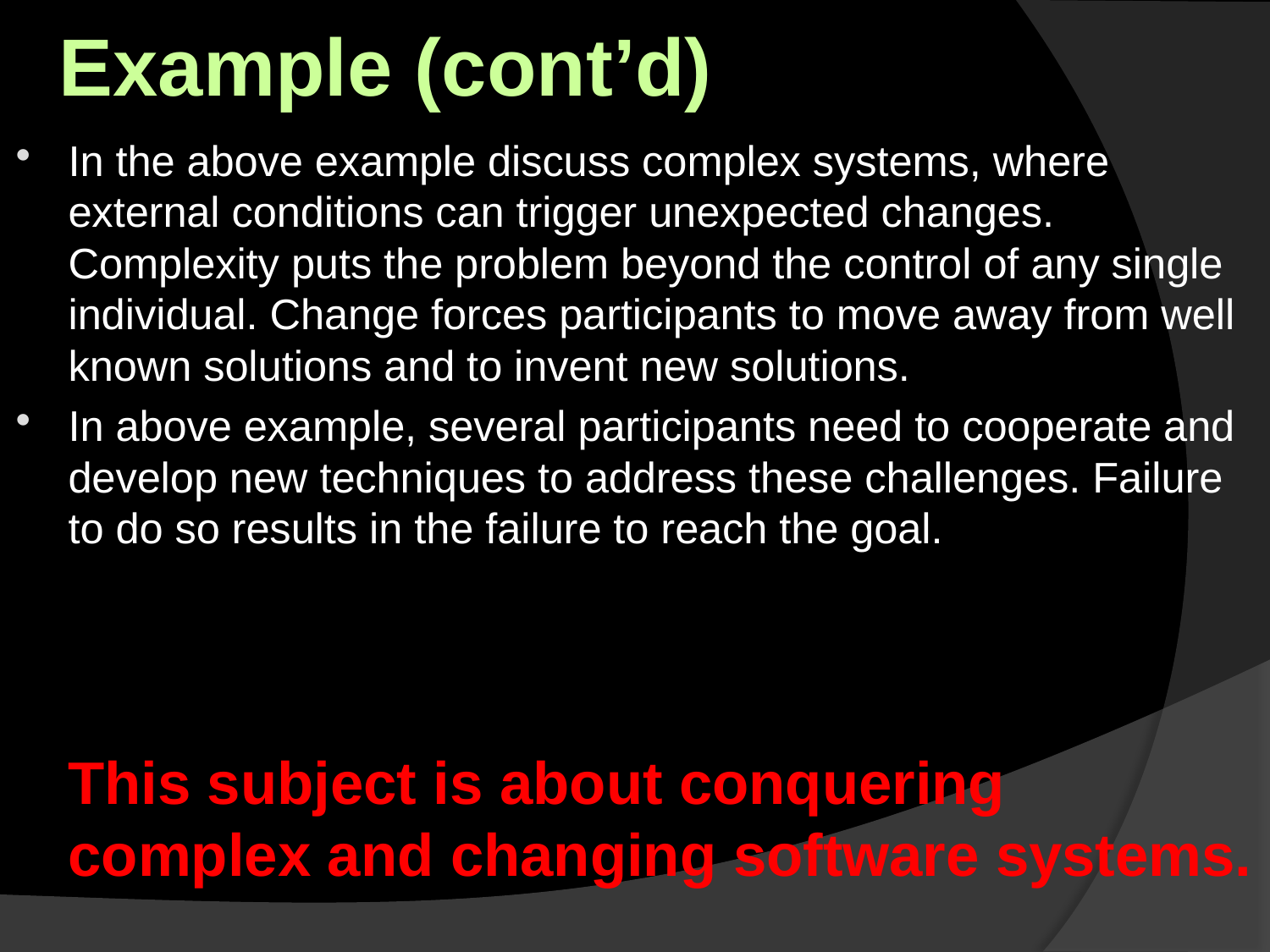

# Example (cont’d)
In the above example discuss complex systems, where external conditions can trigger unexpected changes. Complexity puts the problem beyond the control of any single individual. Change forces participants to move away from well known solutions and to invent new solutions.
In above example, several participants need to cooperate and develop new techniques to address these challenges. Failure to do so results in the failure to reach the goal.

   This subject is about conquering complex and changing software systems.